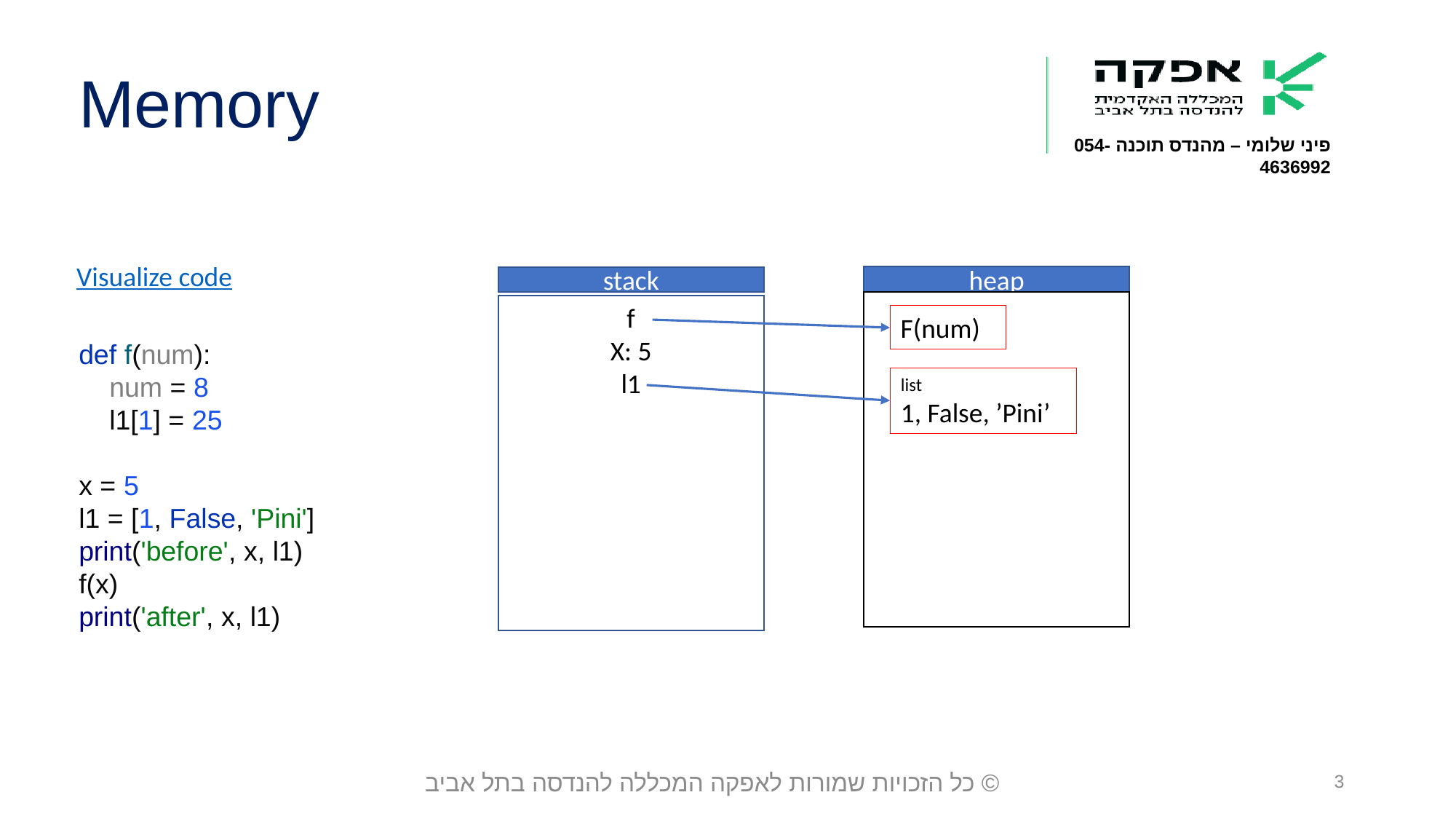

Memory
Visualize code
heap
stack
stack

f
X: 5
l1

F(num)
def f(num):
    num = 8
    l1[1] = 25
x = 5
l1 = [1, False, 'Pini']
print('before', x, l1)
f(x)
print('after', x, l1)
list
1, False, ’Pini’
© כל הזכויות שמורות לאפקה המכללה להנדסה בתל אביב
3